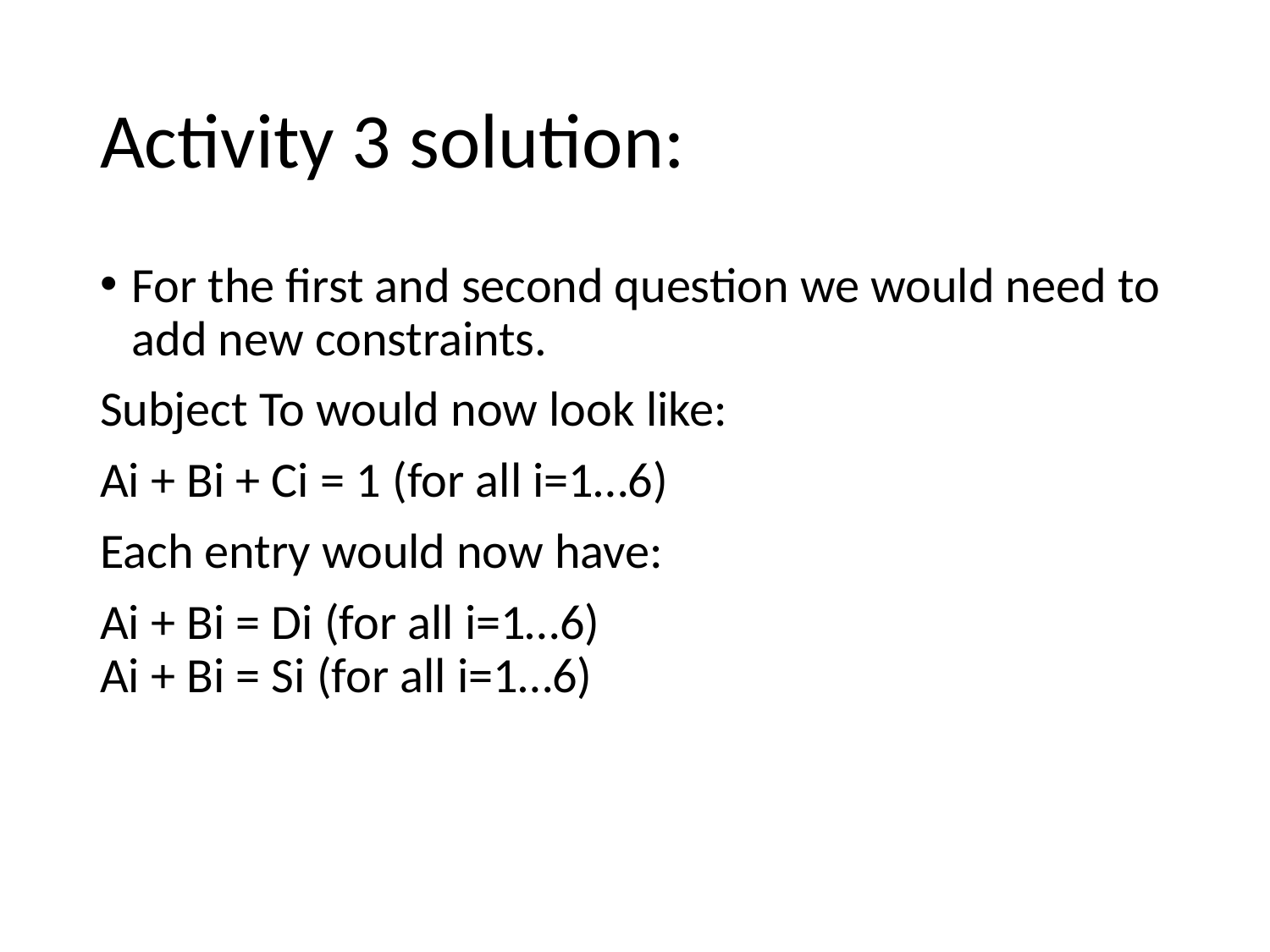

# Activity 3 solution:
For the first and second question we would need to add new constraints.
Subject To would now look like:
Ai + Bi + Ci = 1 (for all i=1…6)
Each entry would now have:
Ai + Bi = Di (for all i=1…6)
Ai + Bi = Si (for all i=1…6)